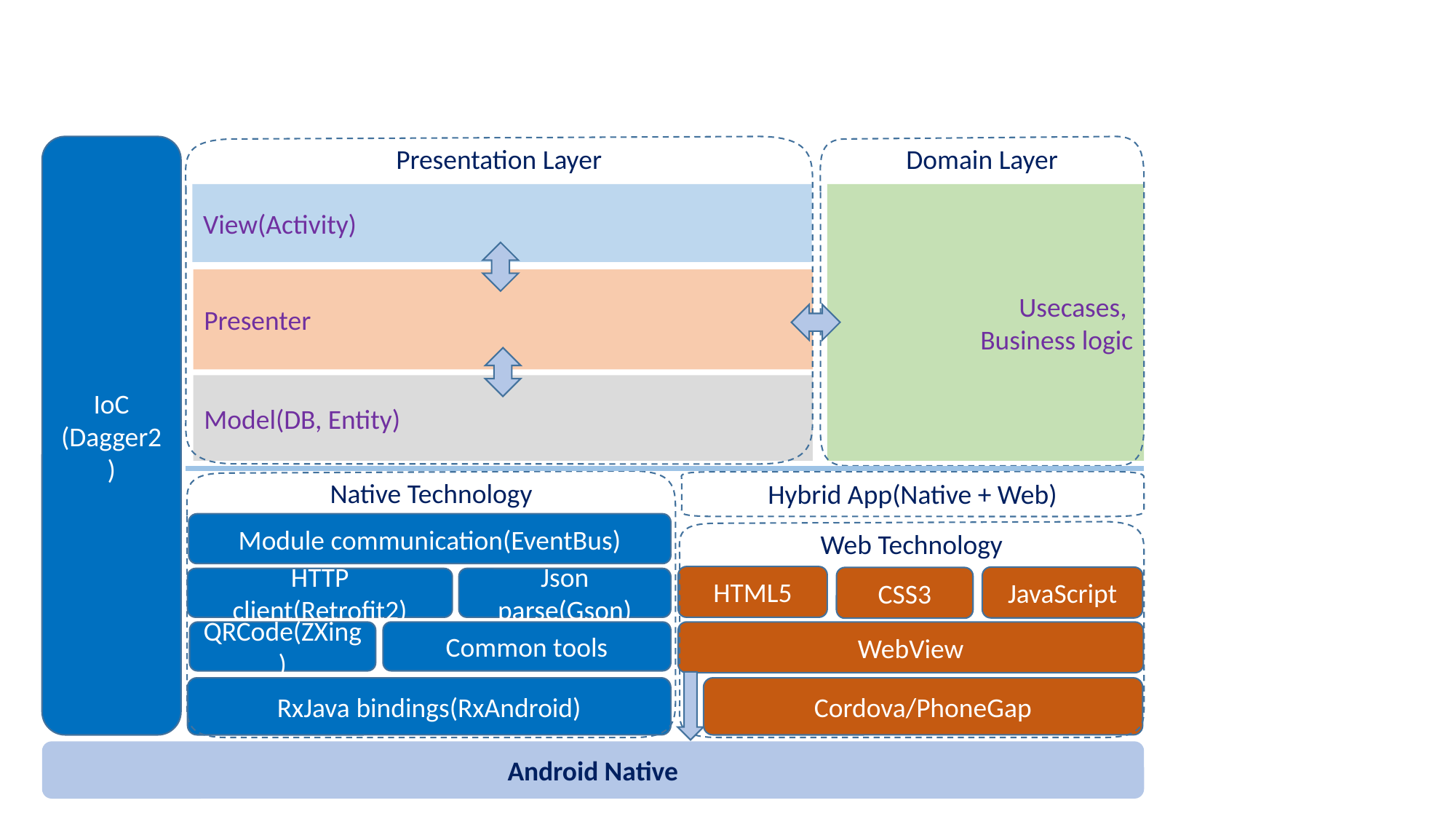

IoC
(Dagger2)
Presentation Layer
Domain Layer
View(Activity)
Usecases,
Business logic

Presenter

Model(DB, Entity)
Native Technology
Hybrid App(Native + Web)
Module communication(EventBus)
Web Technology
HTML5
JavaScript
CSS3
HTTP client(Retrofit2)
Json parse(Gson)
Common tools
WebView
QRCode(ZXing)

Cordova/PhoneGap
RxJava bindings(RxAndroid)
Android Native